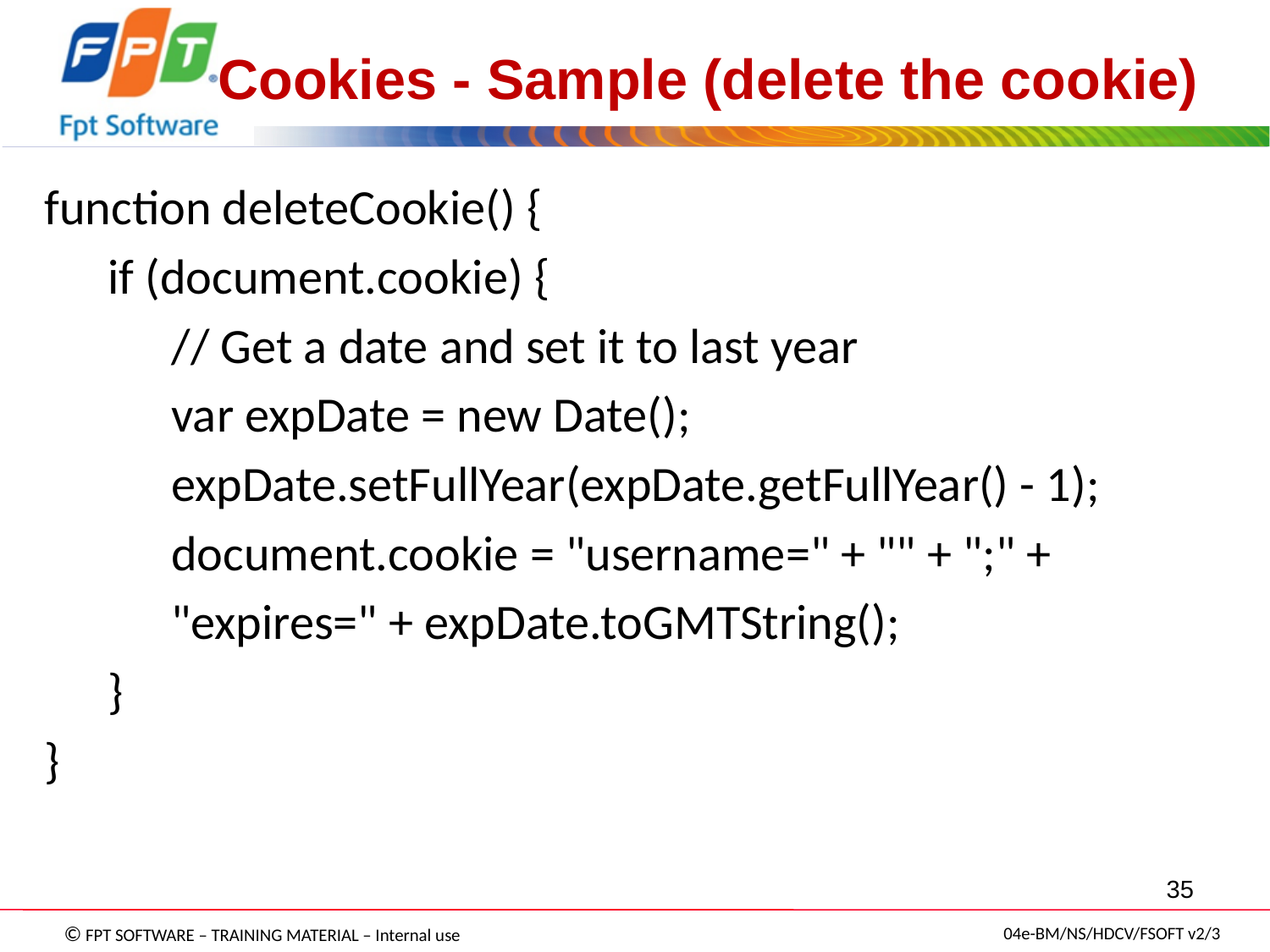

Cookies - Sample (delete the cookie)
function deleteCookie() {
if (document.cookie) {
// Get a date and set it to last year
var expDate = new Date();
expDate.setFullYear(expDate.getFullYear() - 1);
document.cookie = "username=" + "" + ";" +
"expires=" + expDate.toGMTString();
}
}
35